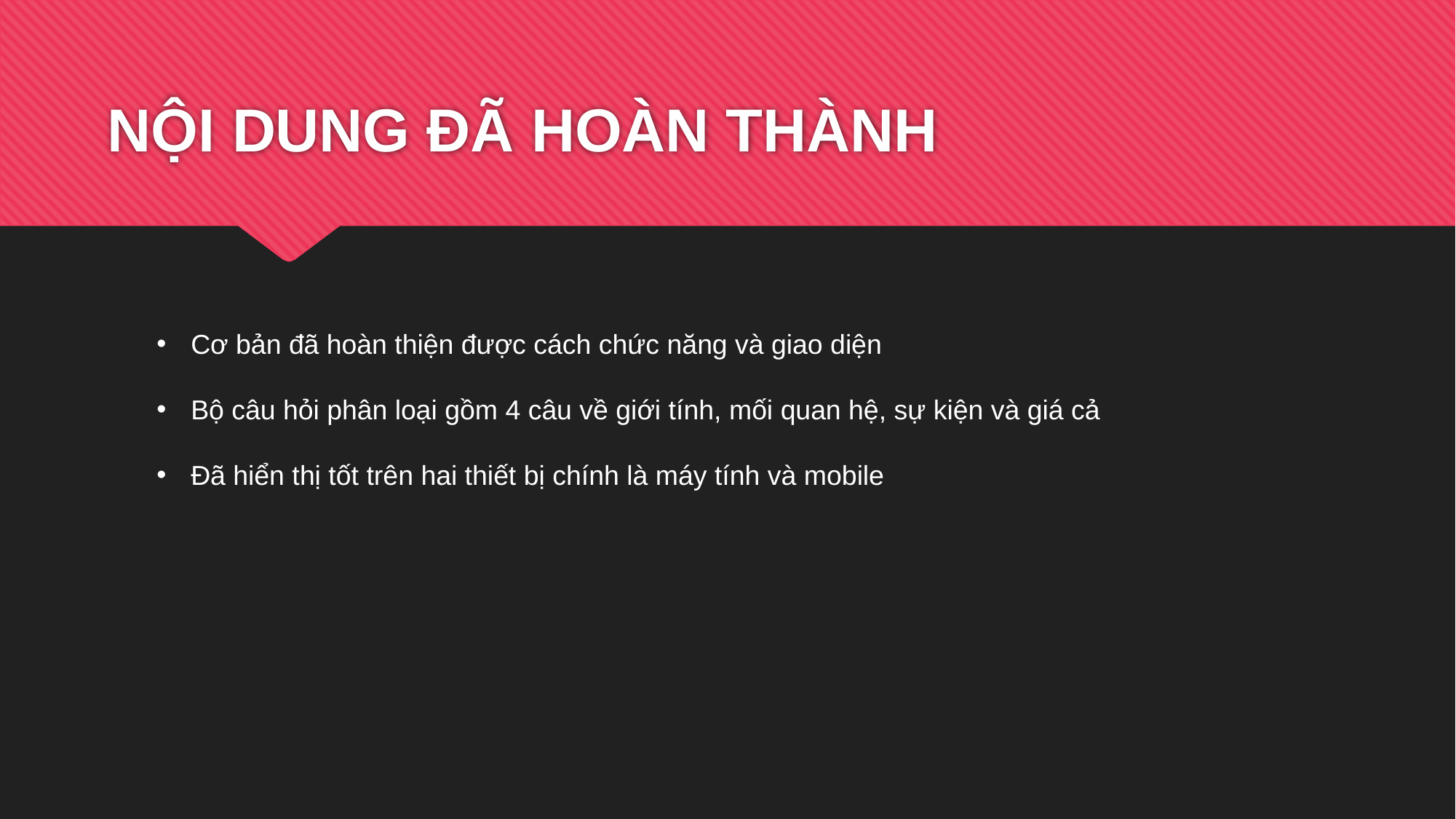

# NỘI DUNG ĐÃ HOÀN THÀNH
Cơ bản đã hoàn thiện được cách chức năng và giao diện

Bộ câu hỏi phân loại gồm 4 câu về giới tính, mối quan hệ, sự kiện và giá cả

Đã hiển thị tốt trên hai thiết bị chính là máy tính và mobile